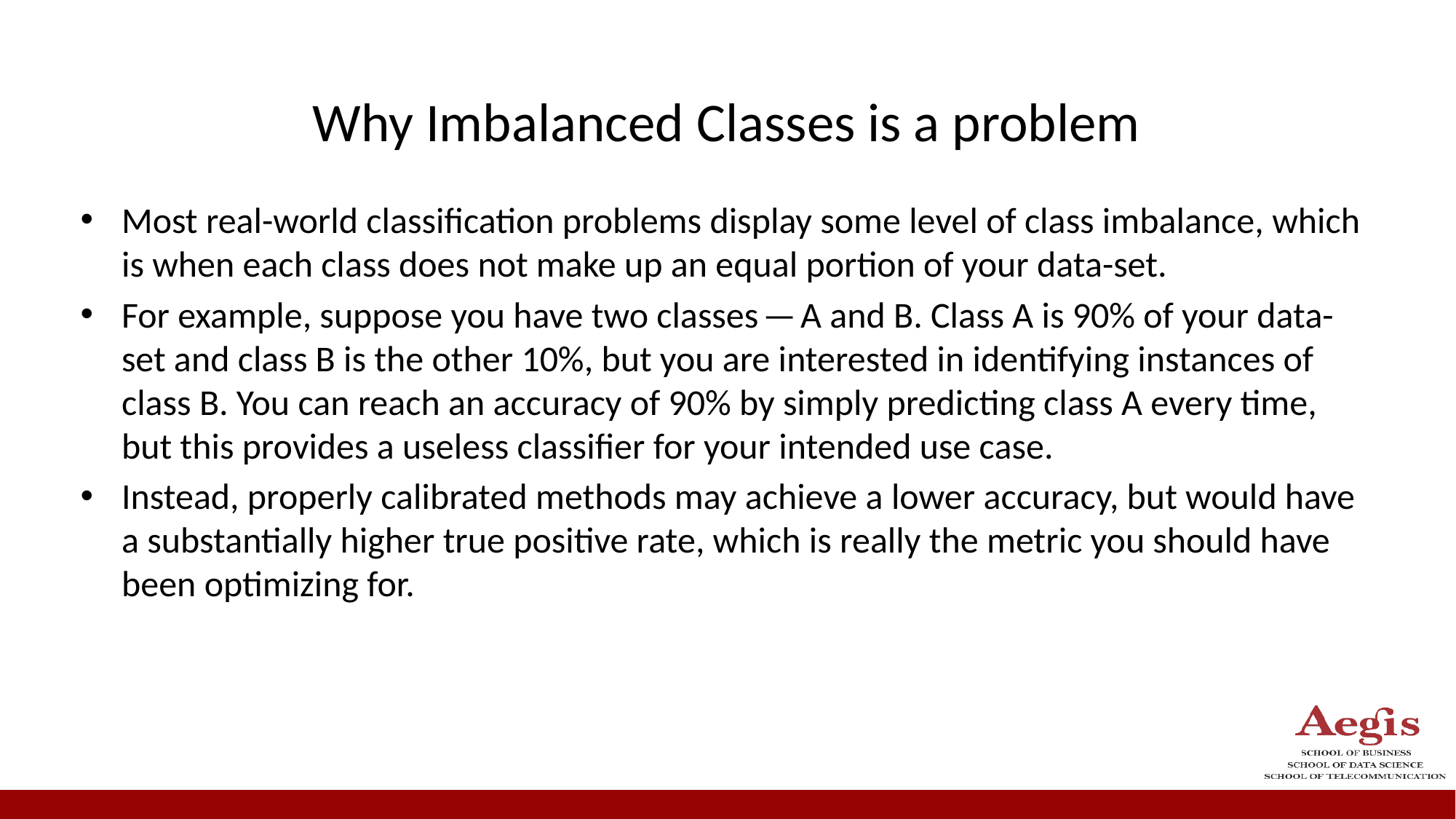

# Why Imbalanced Classes is a problem
Most real-world classification problems display some level of class imbalance, which is when each class does not make up an equal portion of your data-set.
For example, suppose you have two classes — A and B. Class A is 90% of your data-set and class B is the other 10%, but you are interested in identifying instances of class B. You can reach an accuracy of 90% by simply predicting class A every time, but this provides a useless classifier for your intended use case.
Instead, properly calibrated methods may achieve a lower accuracy, but would have a substantially higher true positive rate, which is really the metric you should have been optimizing for.